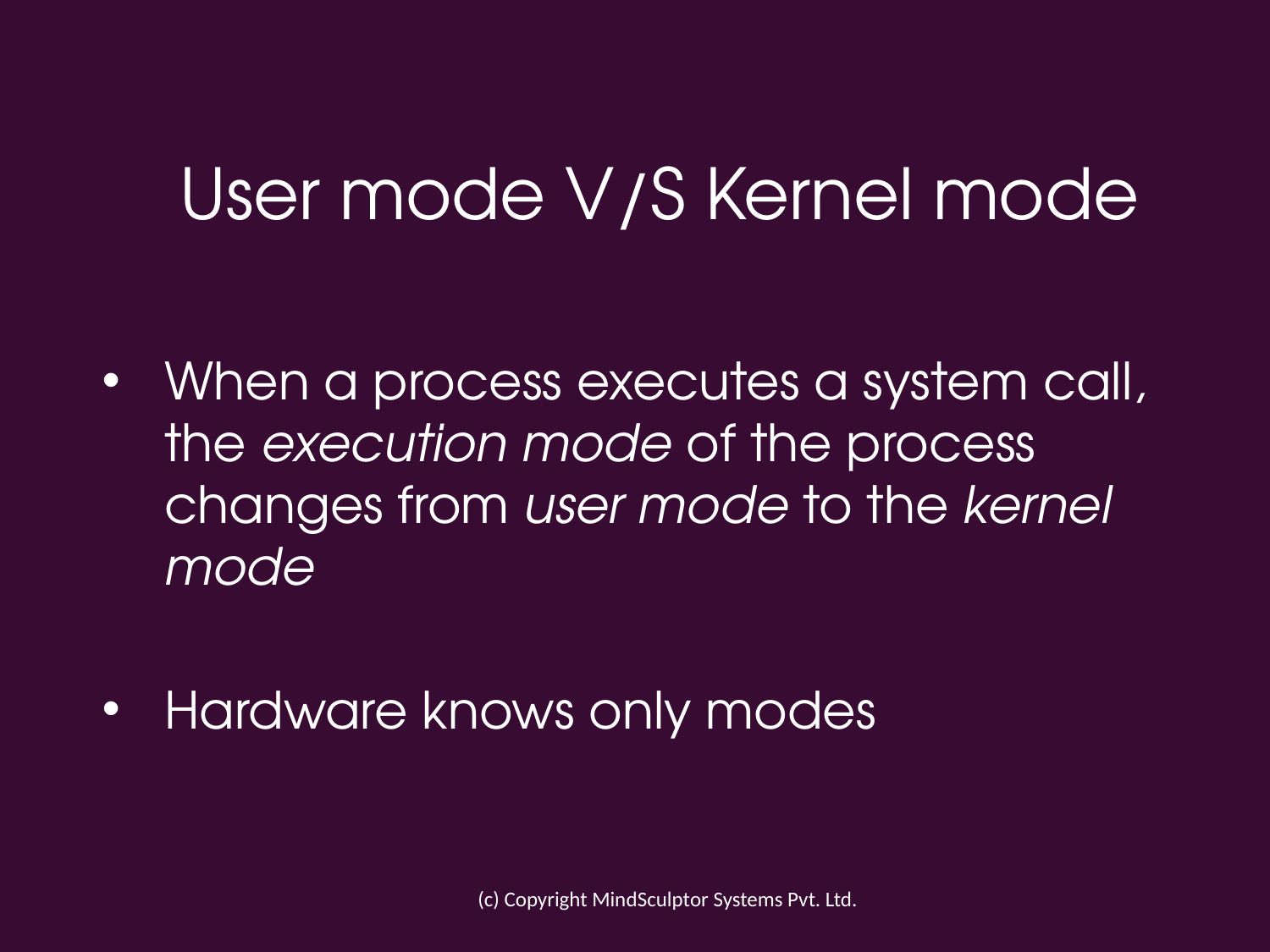

# User mode V/S Kernel mode

When a process executes a system call, the execution mode of the process changes from user mode to the kernel mode

Hardware knows only modes

(c) Copyright MindSculptor Systems Pvt. Ltd.